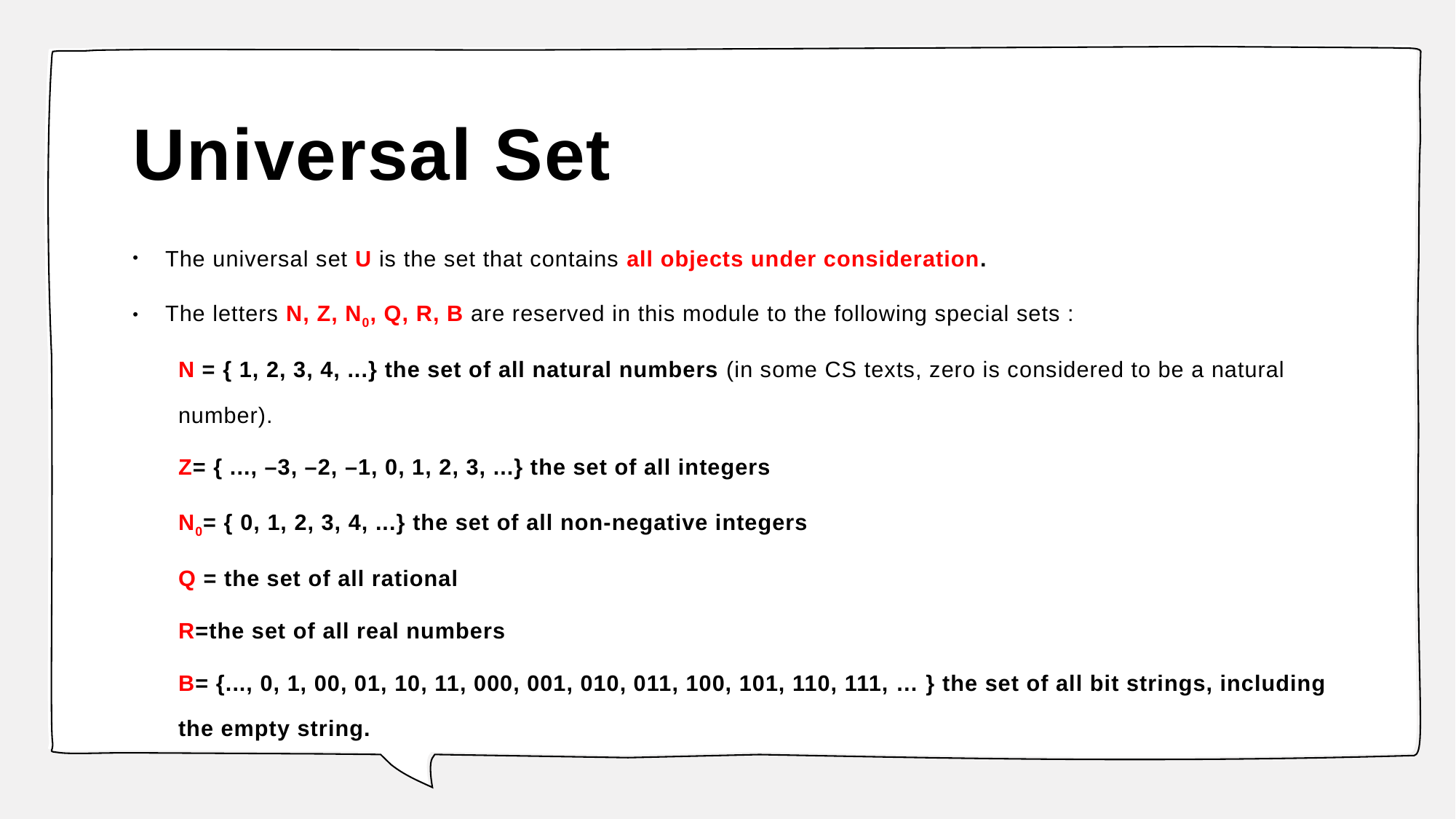

# Universal Set
The universal set U is the set that contains all objects under consideration.
The letters N, Z, N0, Q, R, B are reserved in this module to the following special sets :
N = { 1, 2, 3, 4, ...} the set of all natural numbers (in some CS texts, zero is considered to be a natural number).
Z= { ..., –3, –2, –1, 0, 1, 2, 3, ...} the set of all integers
N0= { 0, 1, 2, 3, 4, ...} the set of all non-negative integers
Q = the set of all rational
R=the set of all real numbers
B= {..., 0, 1, 00, 01, 10, 11, 000, 001, 010, 011, 100, 101, 110, 111, … } the set of all bit strings, including the empty string.